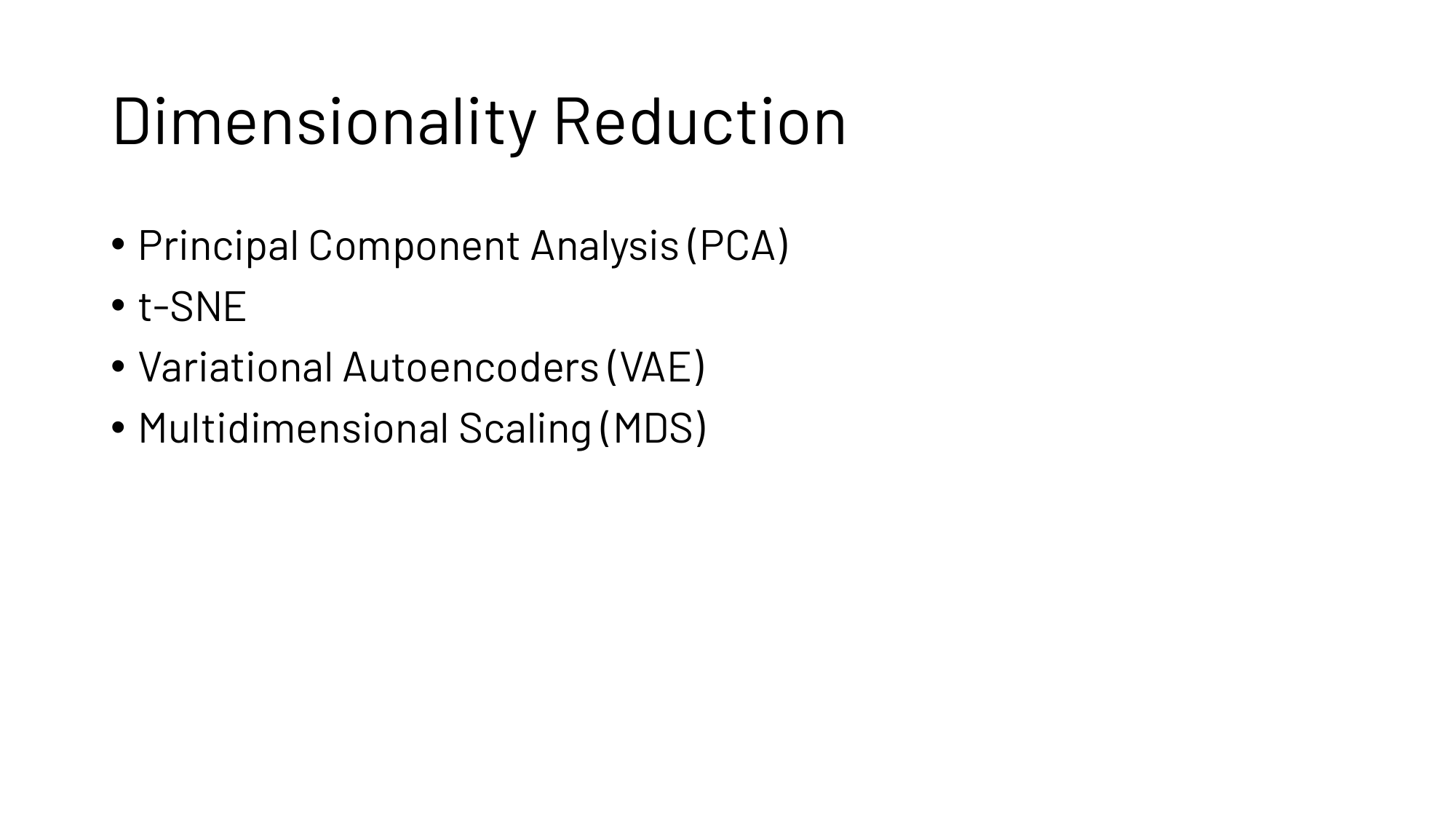

# Dimensionality Reduction
Principal Component Analysis (PCA)
t-SNE
Variational Autoencoders (VAE)
Multidimensional Scaling (MDS)